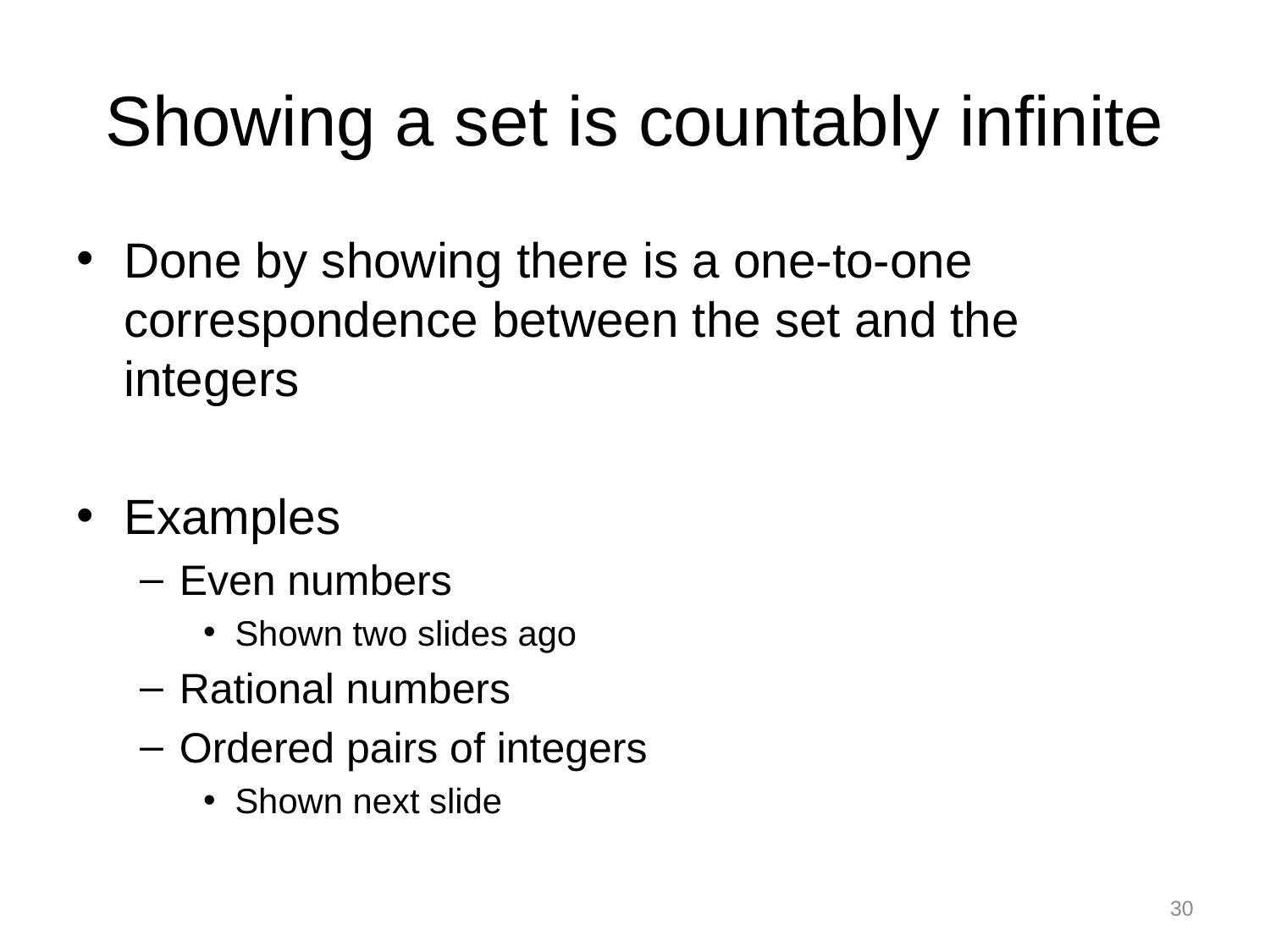

# Showing a set is countably infinite
Done by showing there is a one-to-one correspondence between the set and the integers

Examples
Even numbers
Shown two slides ago
Rational numbers
Ordered pairs of integers
Shown next slide
30